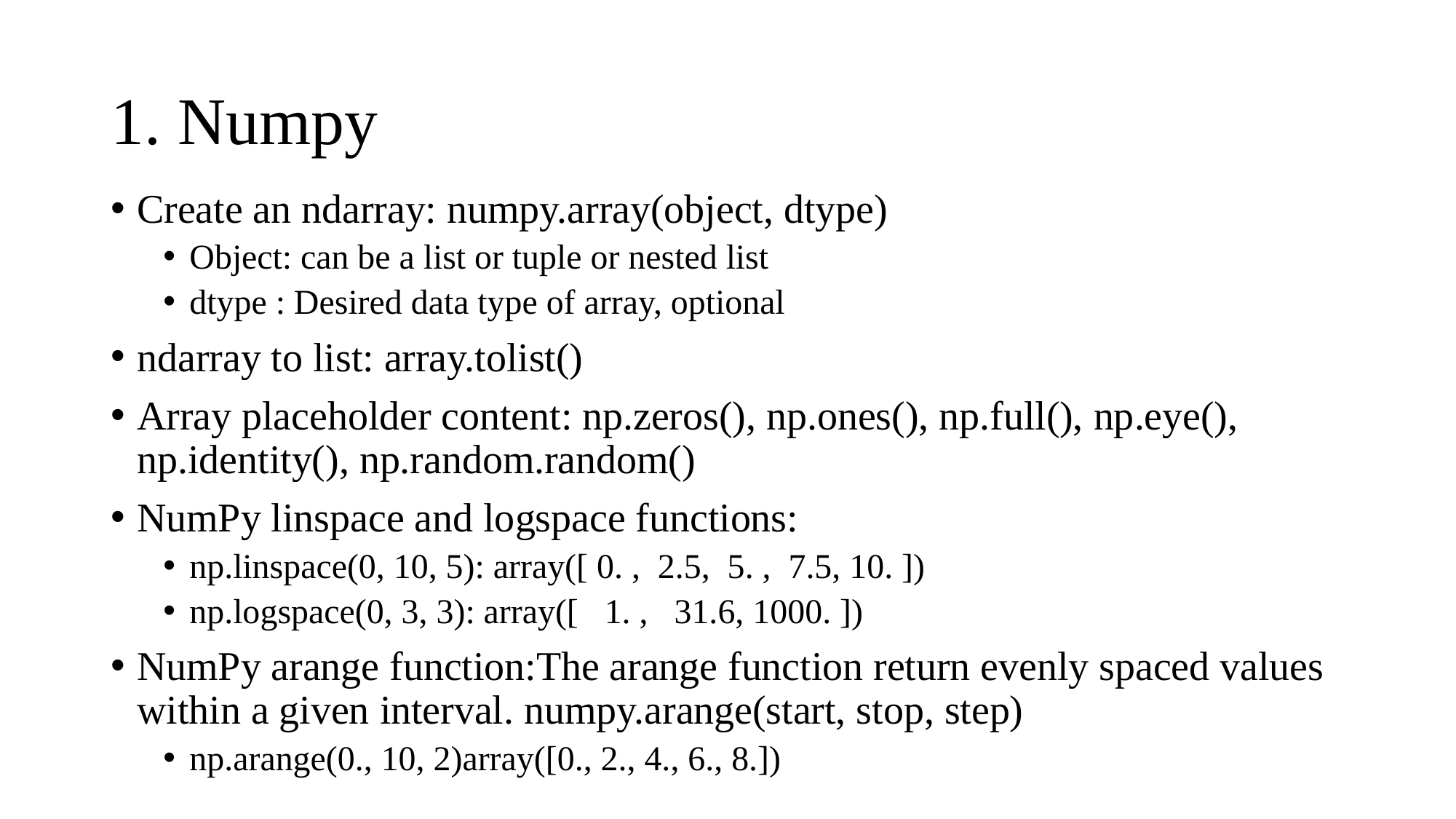

# 1. Numpy
Create an ndarray: numpy.array(object, dtype)
Object: can be a list or tuple or nested list
dtype : Desired data type of array, optional
ndarray to list: array.tolist()
Array placeholder content: np.zeros(), np.ones(), np.full(), np.eye(), np.identity(), np.random.random()
NumPy linspace and logspace functions:
np.linspace(0, 10, 5): array([ 0. ,  2.5,  5. ,  7.5, 10. ])
np.logspace(0, 3, 3): array([   1. ,   31.6, 1000. ])
NumPy arange function:The arange function return evenly spaced values within a given interval. numpy.arange(start, stop, step)
np.arange(0., 10, 2)array([0., 2., 4., 6., 8.])